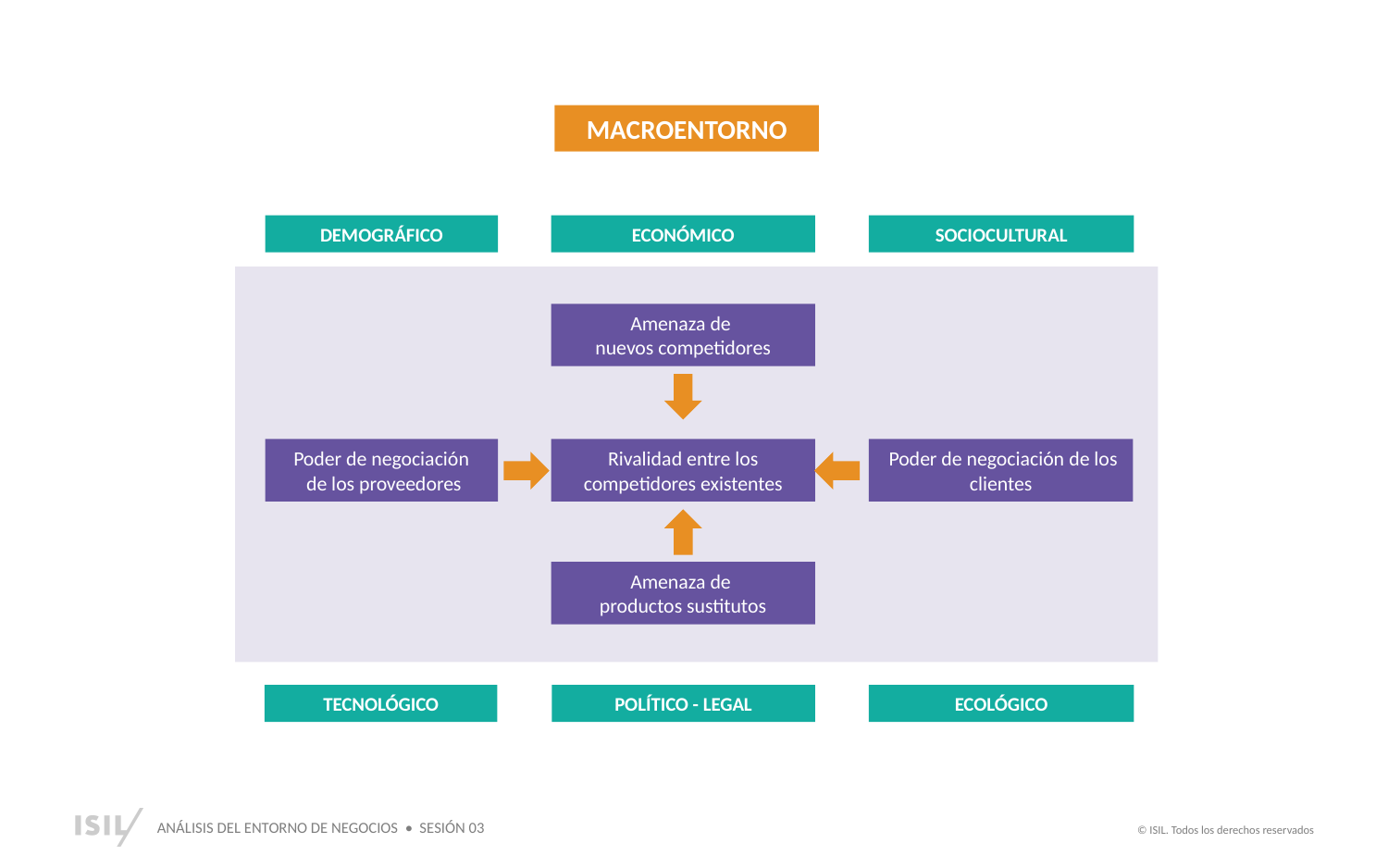

MACRO ENTORNO
MACROENTORNO
DEMOGRÁFICO
ECONÓMICO
SOCIOCULTURAL

Amenaza de
nuevos competidores

Poder de negociación
 de los proveedores
Rivalidad entre los
competidores existentes
 Poder de negociación de los clientes

Amenaza de
productos sustitutos
TECNOLÓGICO
POLÍTICO - LEGAL
ECOLÓGICO